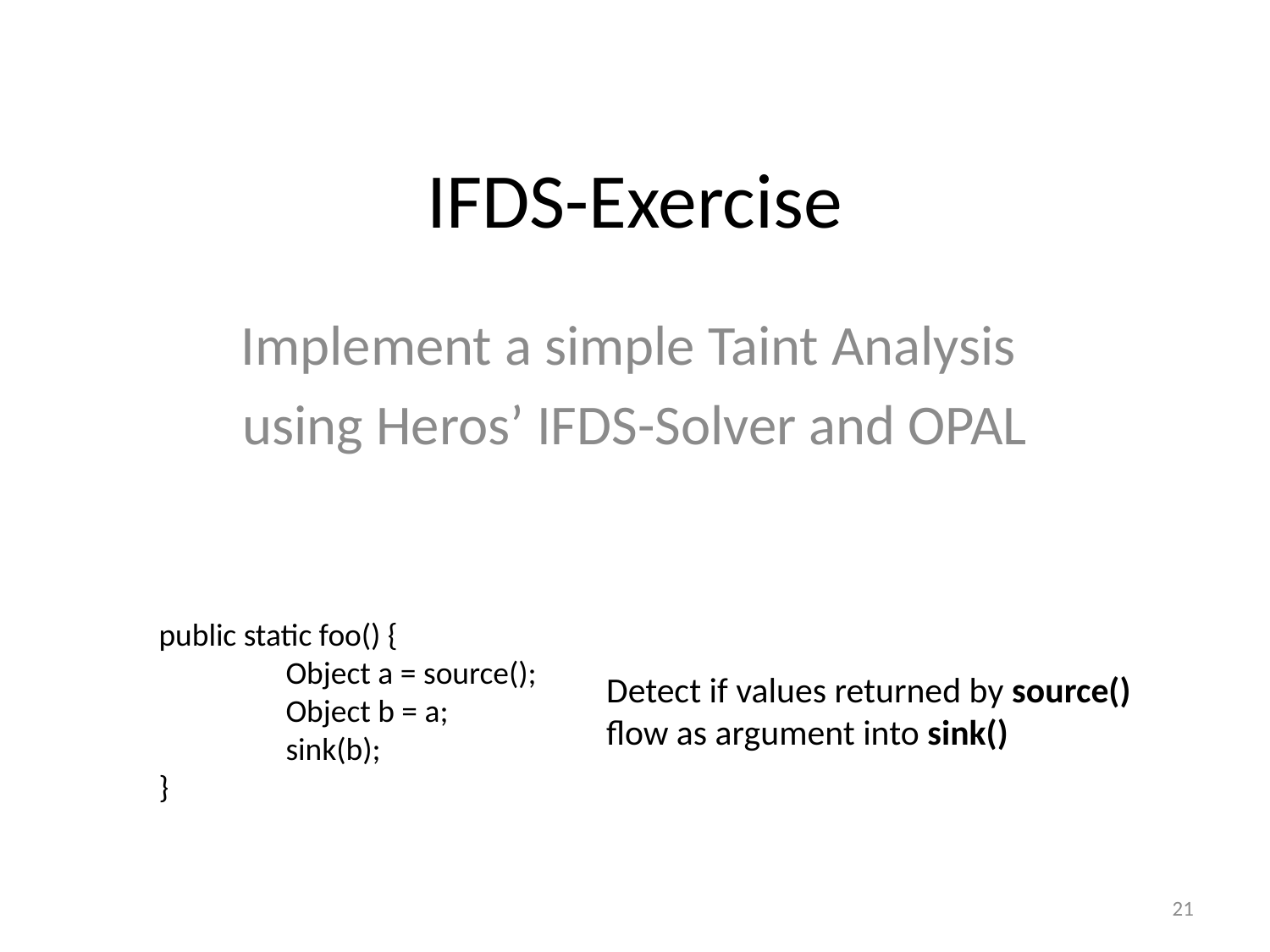

# IFDS-Exercise
Implement a simple Taint Analysis
using Heros’ IFDS-Solver and OPAL
public static foo() {
	Object a = source();
	Object b = a;
	sink(b);
}
Detect if values returned by source() flow as argument into sink()
21